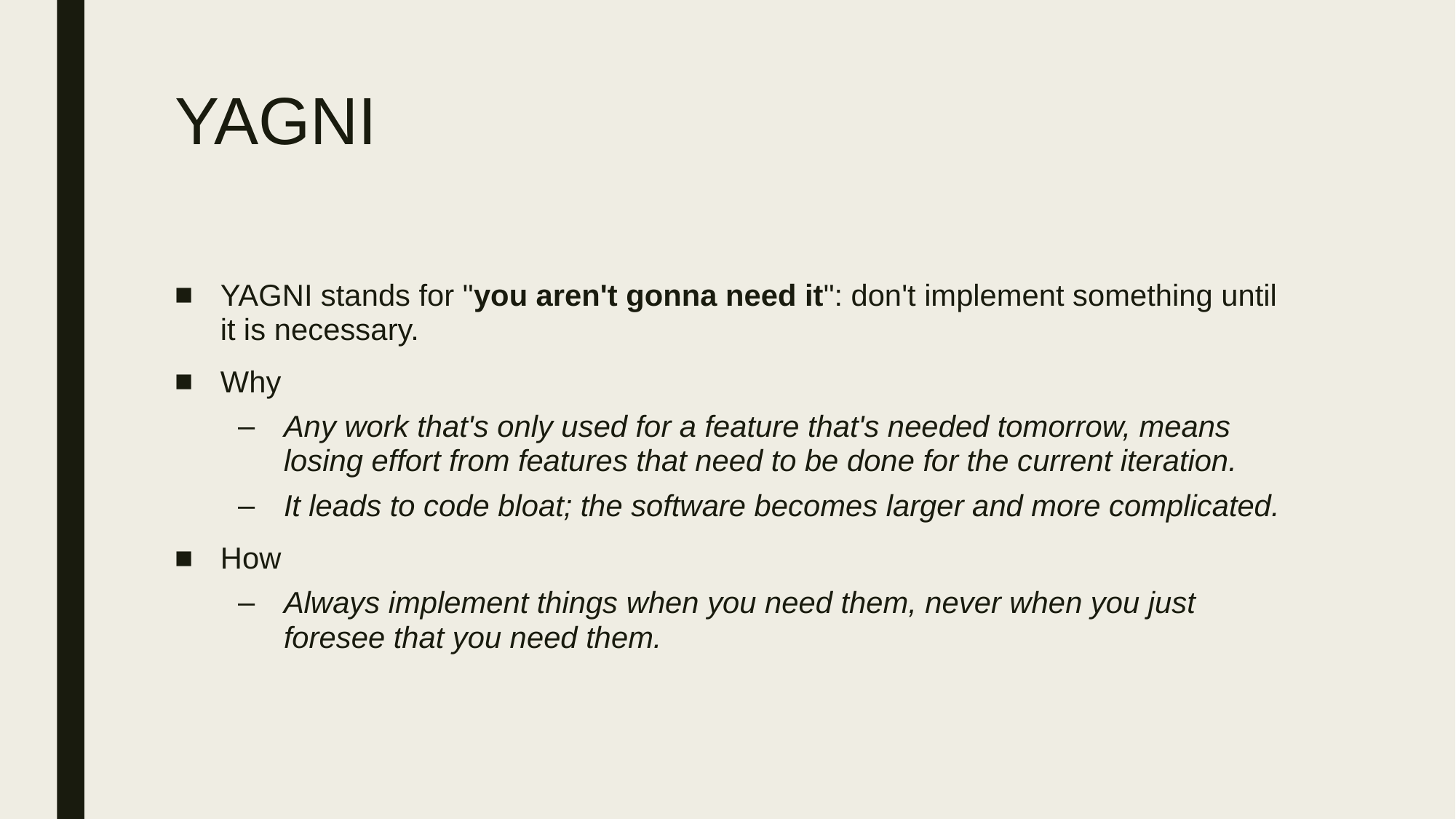

# YAGNI
YAGNI stands for "you aren't gonna need it": don't implement something until it is necessary.
Why
Any work that's only used for a feature that's needed tomorrow, means losing effort from features that need to be done for the current iteration.
It leads to code bloat; the software becomes larger and more complicated.
How
Always implement things when you need them, never when you just foresee that you need them.